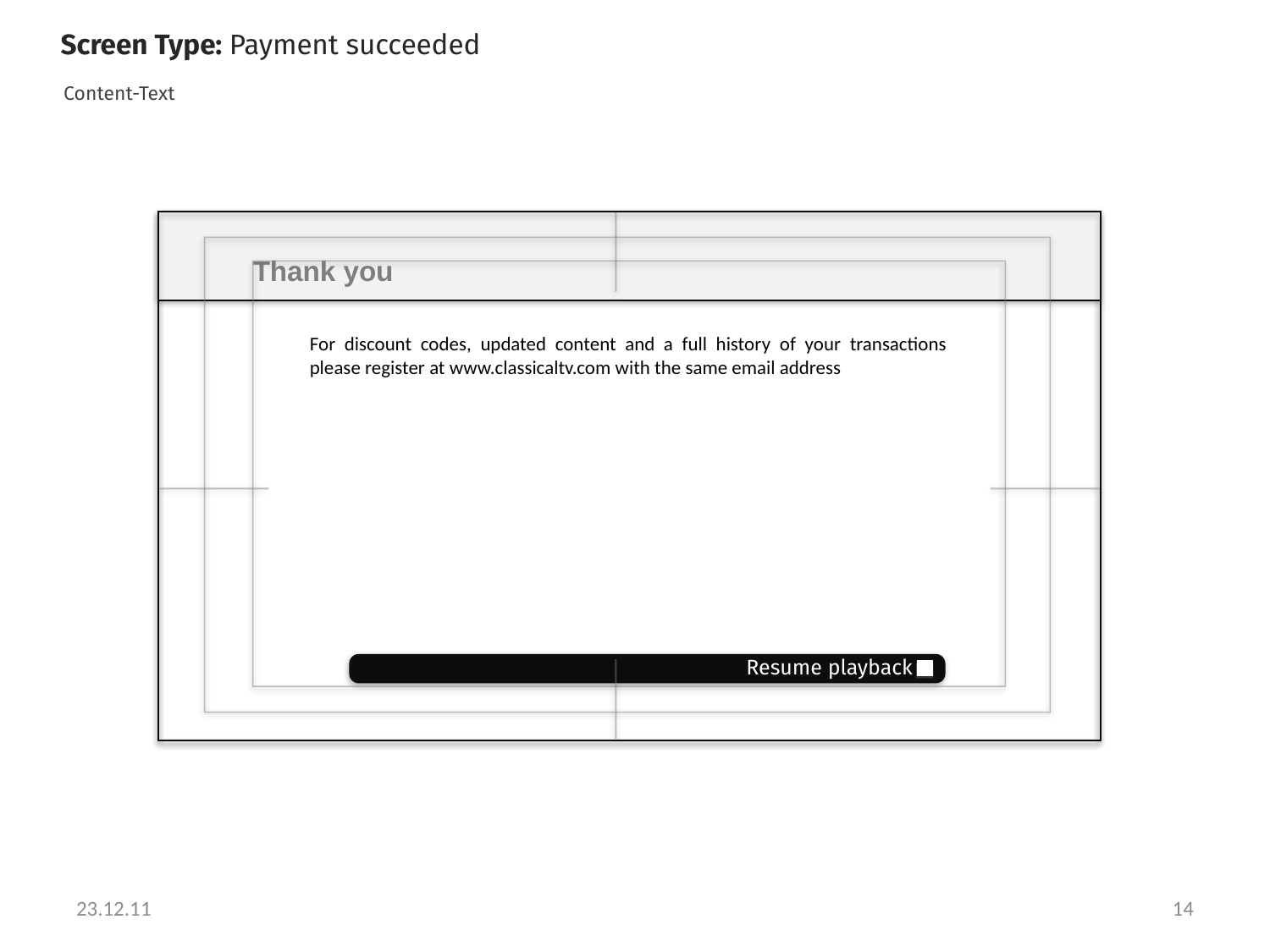

Screen Type: Payment succeeded
Content-Text

Thank you
For discount codes, updated content and a full history of your transactions please register at www.classicaltv.com with the same email address
Resume playback

23.12.11
14